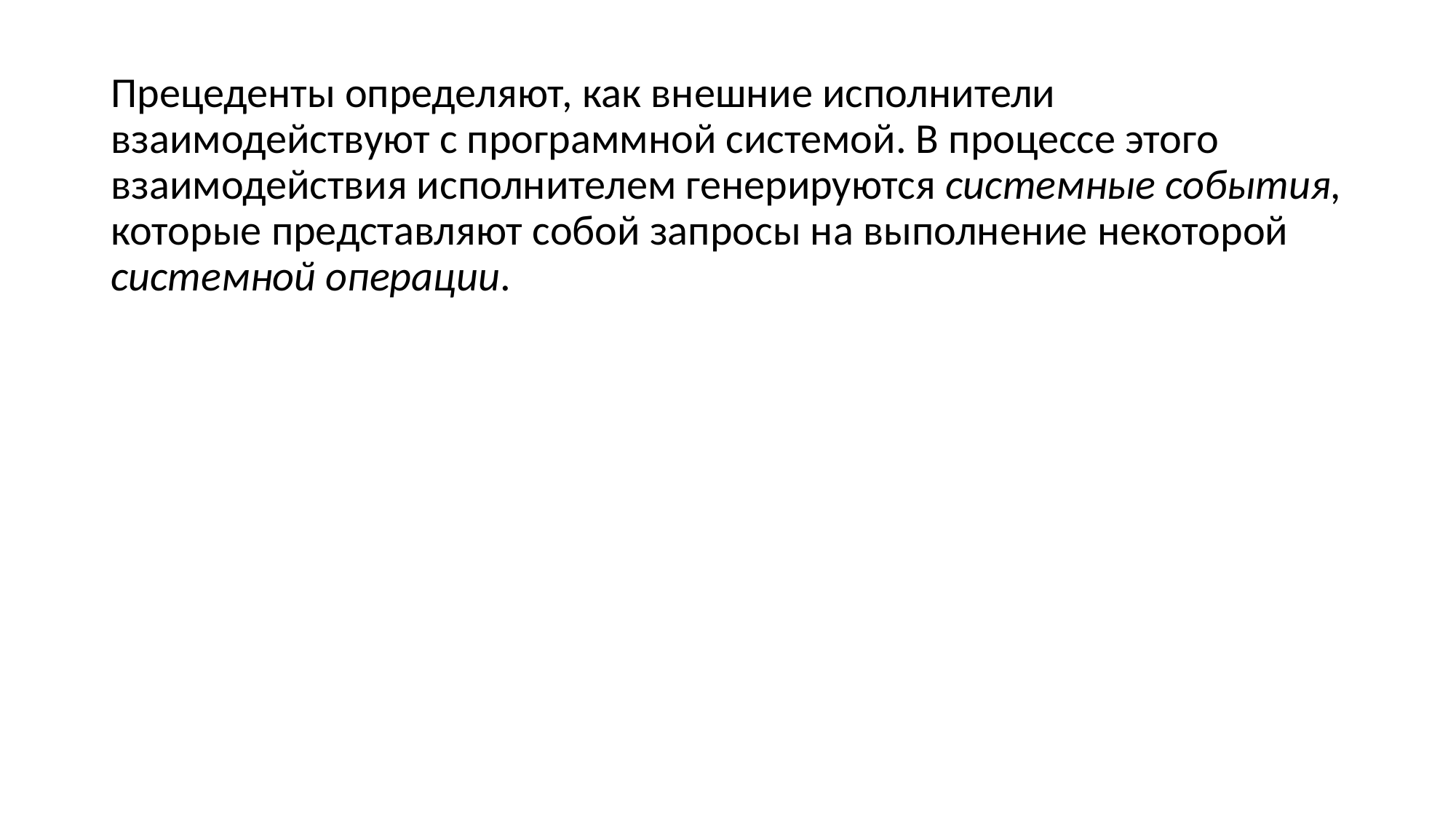

Прецеденты определяют, как внешние исполнители взаимодействуют с программной системой. В процессе этого взаимодействия исполнителем генерируются системные события, которые представляют собой запросы на выполнение некоторой системной операции.